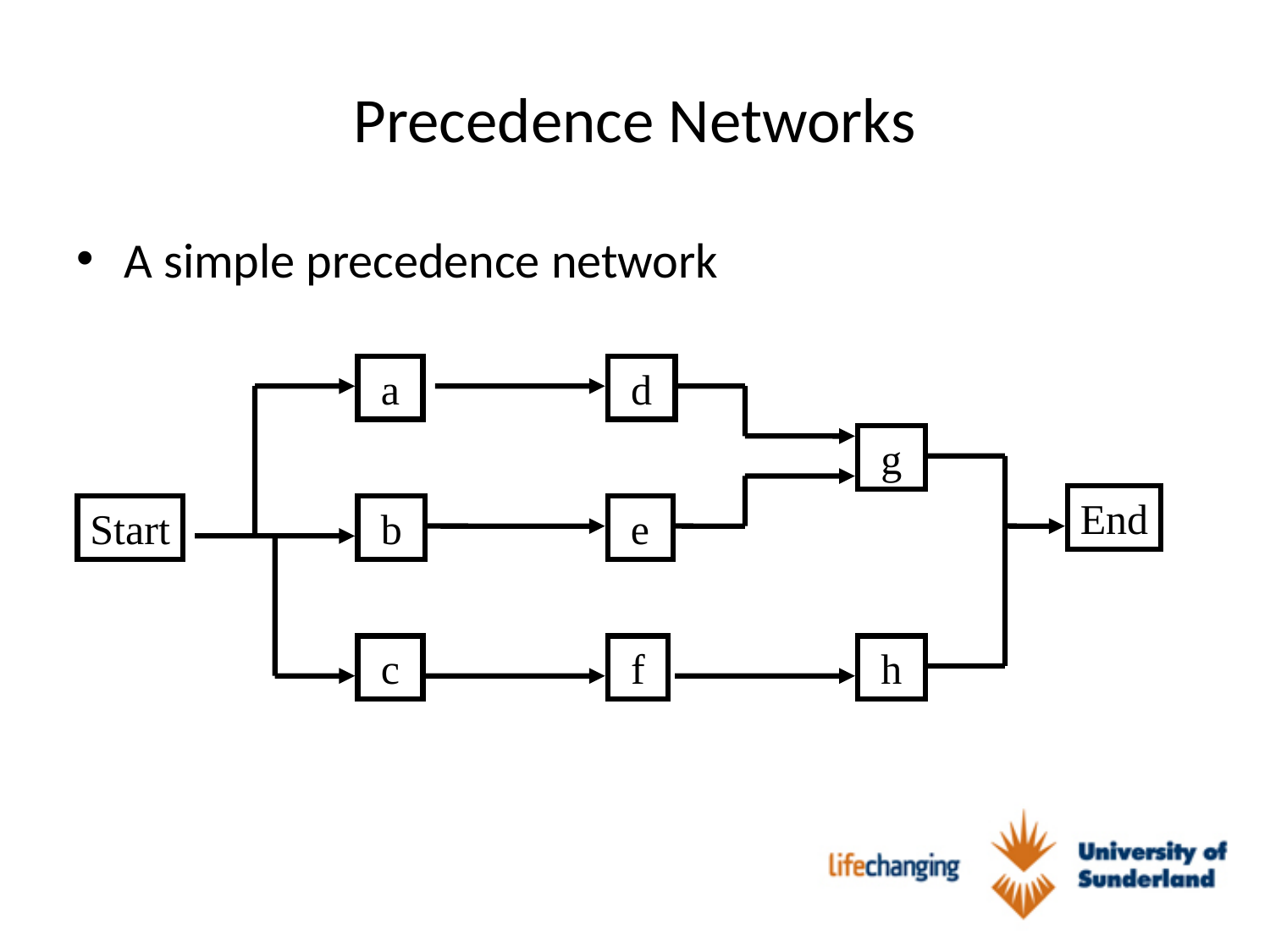

# Precedence Networks
A simple precedence network
 a
 d

 g

End
Start
 b
 e

 c
 f
 h